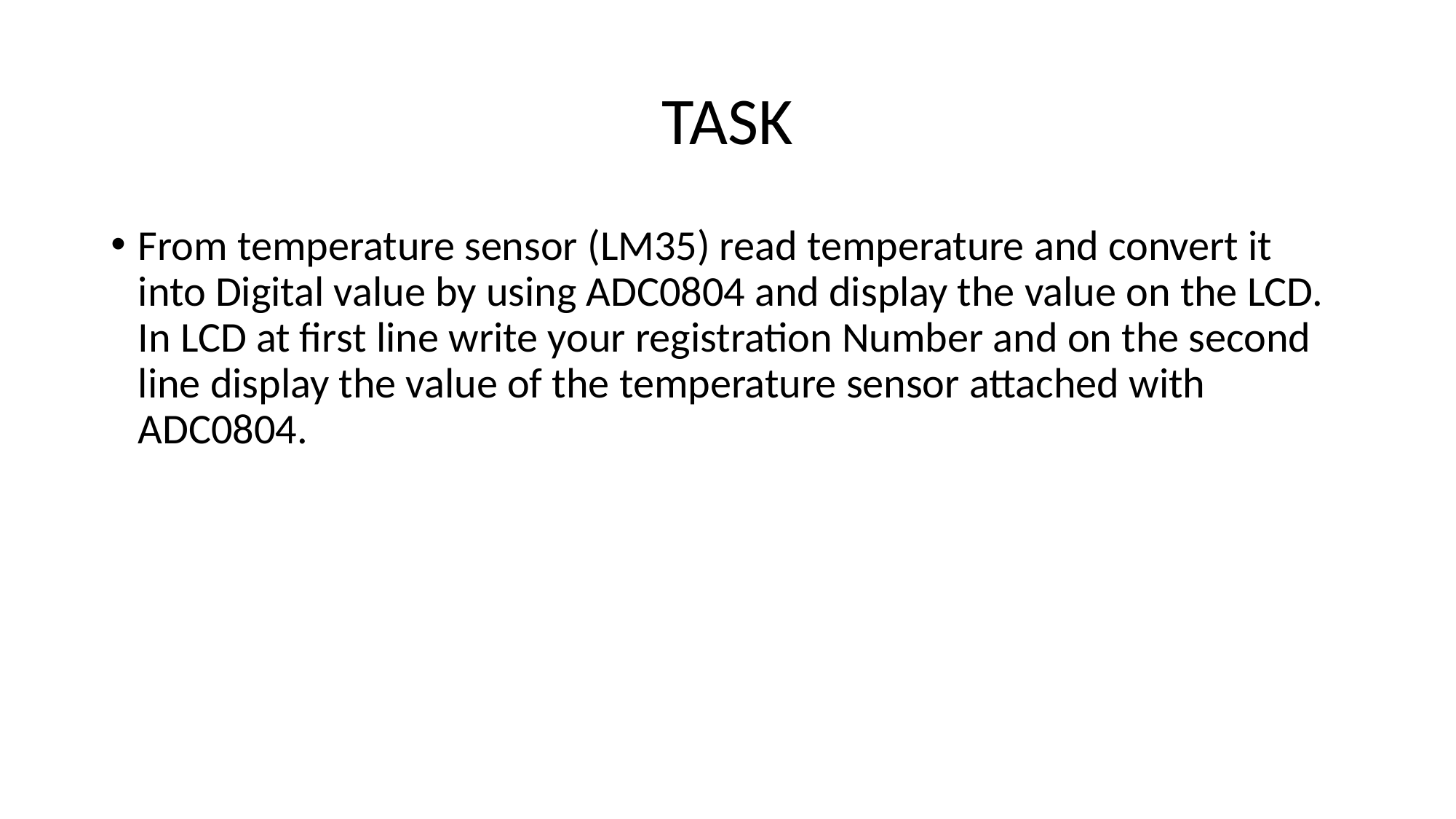

# TASK
From temperature sensor (LM35) read temperature and convert it into Digital value by using ADC0804 and display the value on the LCD. In LCD at first line write your registration Number and on the second line display the value of the temperature sensor attached with ADC0804.